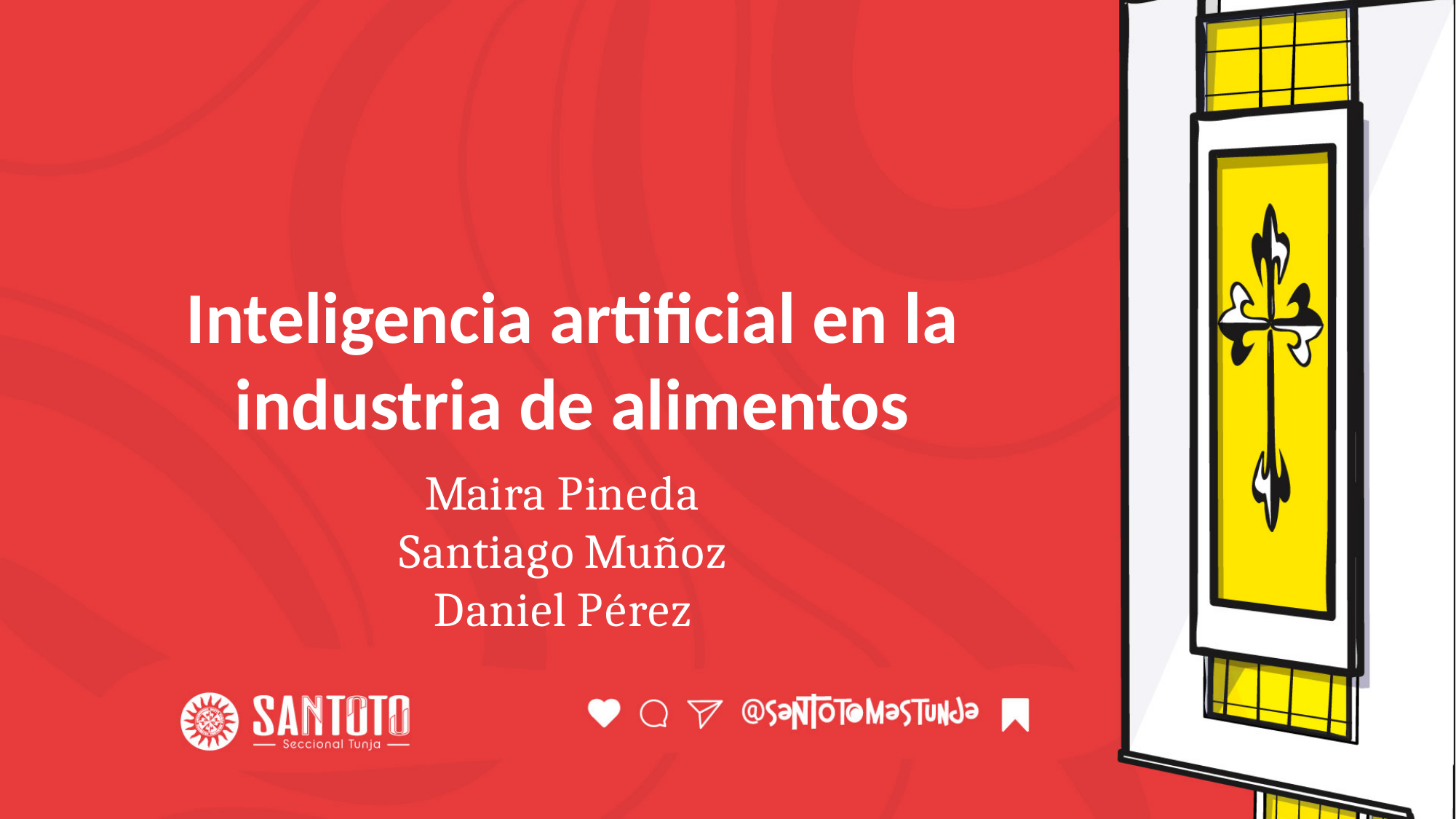

Inteligencia artificial en la industria de alimentos
Maira Pineda
Santiago Muñoz
Daniel Pérez